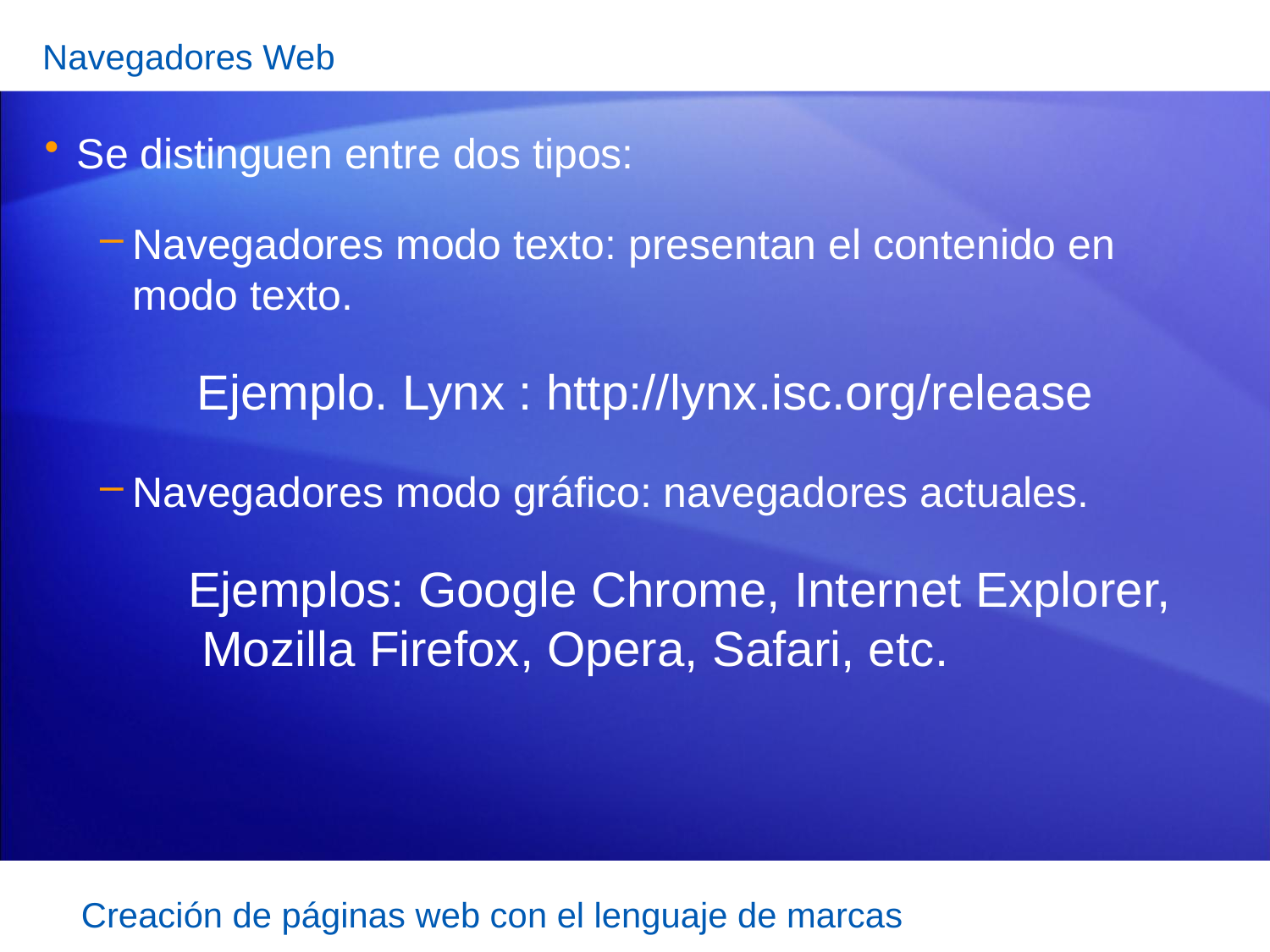

Navegadores Web
Se distinguen entre dos tipos:
Navegadores modo texto: presentan el contenido en modo texto.
   Ejemplo. Lynx : http://lynx.isc.org/release
Navegadores modo gráfico: navegadores actuales.
	Ejemplos: Google Chrome, Internet Explorer,   Mozilla Firefox, Opera, Safari, etc.
Creación de páginas web con el lenguaje de marcas